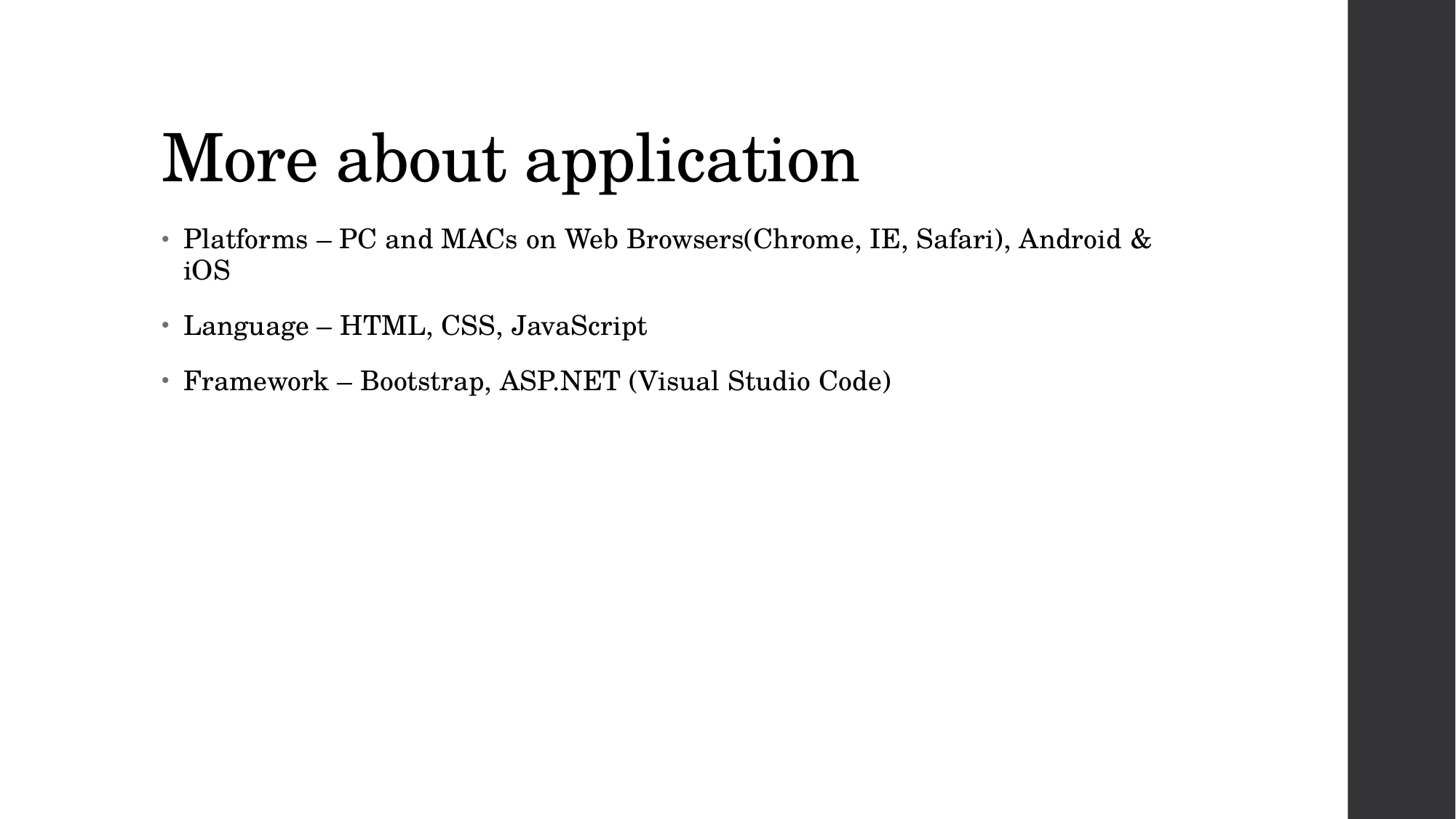

# More about application
Platforms – PC and MACs on Web Browsers(Chrome, IE, Safari), Android & iOS
Language – HTML, CSS, JavaScript
Framework – Bootstrap, ASP.NET (Visual Studio Code)